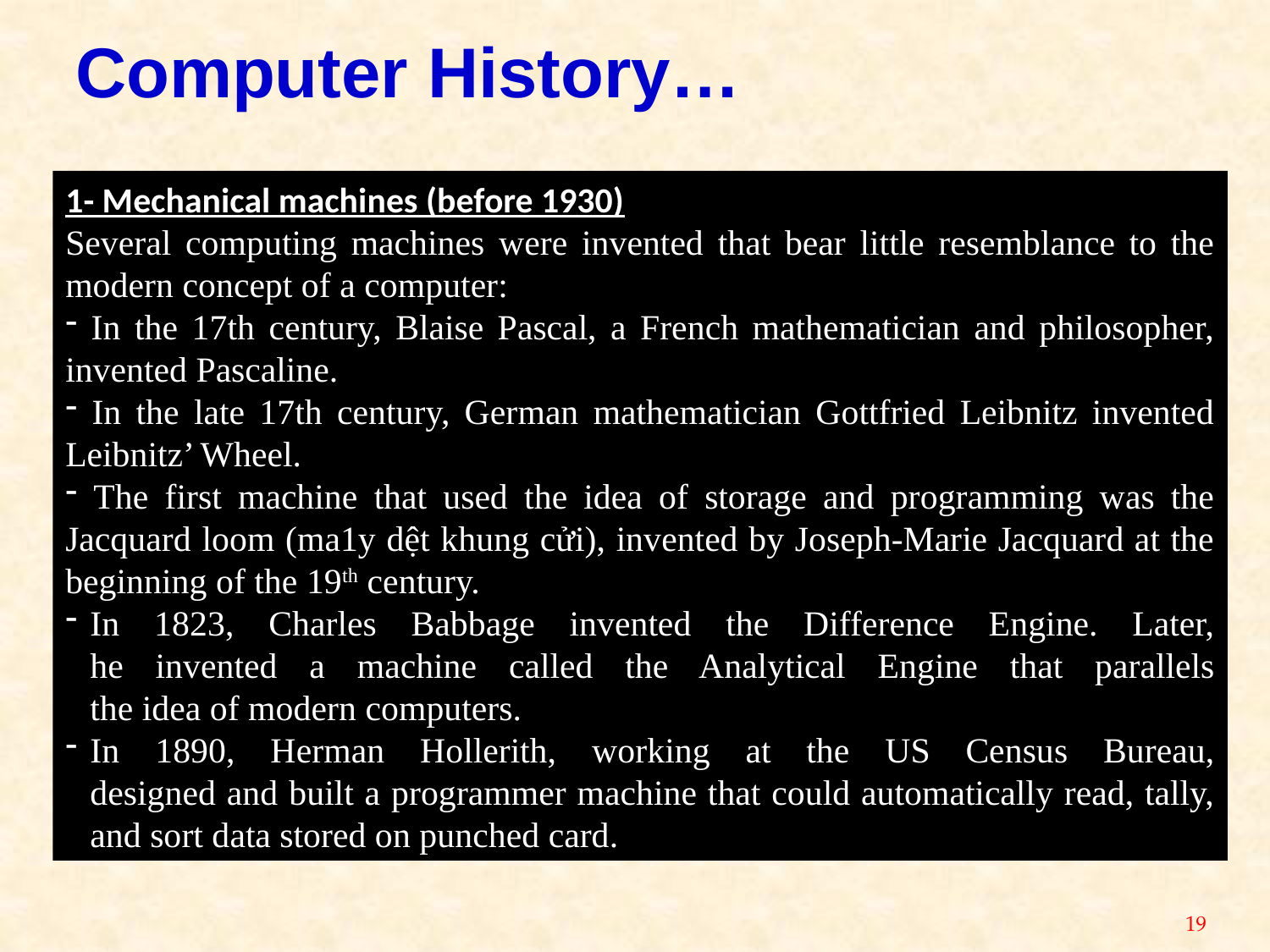

Computer History…
1- Mechanical machines (before 1930)
Several computing machines were invented that bear little resemblance to the modern concept of a computer:
 In the 17th century, Blaise Pascal, a French mathematician and philosopher, invented Pascaline.
 In the late 17th century, German mathematician Gottfried Leibnitz invented Leibnitz’ Wheel.
 The first machine that used the idea of storage and programming was the Jacquard loom (ma1y dệt khung cửi), invented by Joseph-Marie Jacquard at the beginning of the 19th century.
In 1823, Charles Babbage invented the Difference Engine. Later,
he invented a machine called the Analytical Engine that parallels
the idea of modern computers.
In 1890, Herman Hollerith, working at the US Census Bureau,
designed and built a programmer machine that could automatically read, tally, and sort data stored on punched card.

19